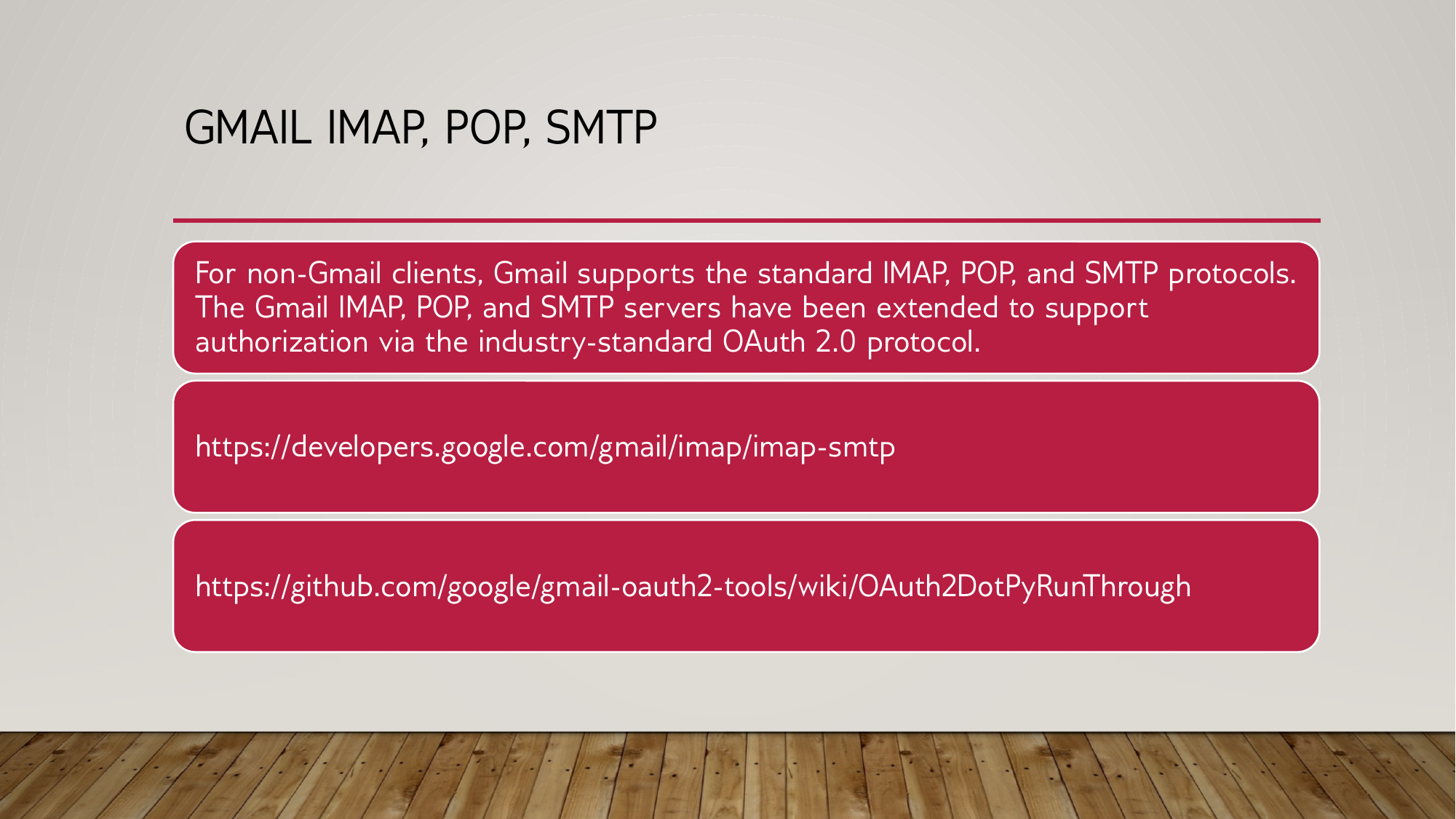

# Gmail imap, POP, smtp
For non-Gmail clients, Gmail supports the standard IMAP, POP, and SMTP protocols. The Gmail IMAP, POP, and SMTP servers have been extended to support authorization via the industry-standard OAuth 2.0 protocol.
https://developers.google.com/gmail/imap/imap-smtp
https://github.com/google/gmail-oauth2-tools/wiki/OAuth2DotPyRunThrough